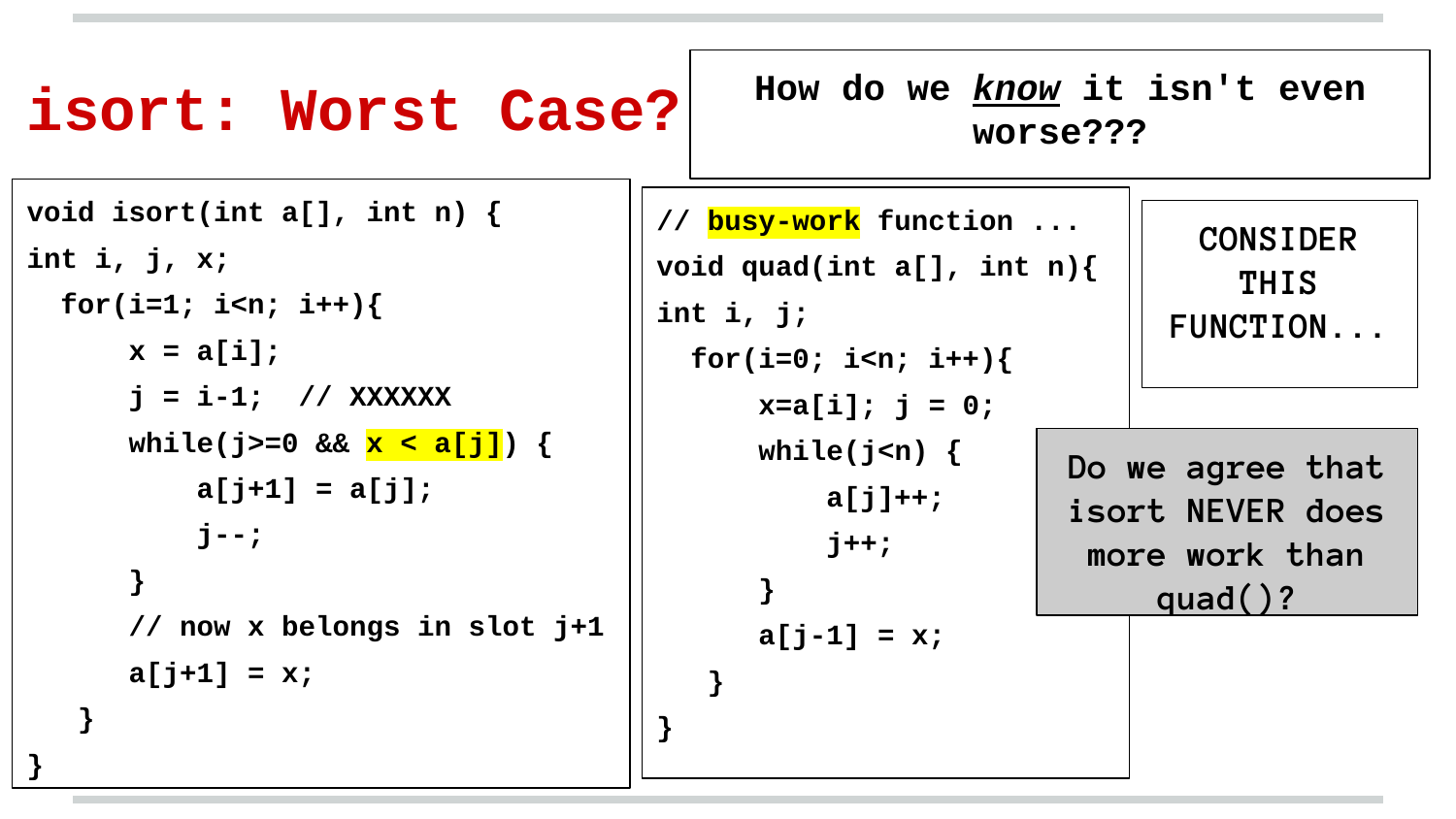

isort: Worst Case?
How do we know it isn't even worse???
void isort(int a[], int n) {
int i, j, x;
  for(i=1; i<n; i++){
      x = a[i];
      j = i-1;  // XXXXXX
      while(j>=0 && x < a[j]) {
          a[j+1] = a[j];
          j--;
      }
      // now x belongs in slot j+1
      a[j+1] = x;
   }
}
// busy-work function ...
void quad(int a[], int n){
int i, j;
  for(i=0; i<n; i++){
      x=a[i]; j = 0;
      while(j<n) {
          a[j]++;
          j++;
      }
      a[j-1] = x;
   }
}
CONSIDER THIS FUNCTION...
Do we agree that isort NEVER does more work than quad()?